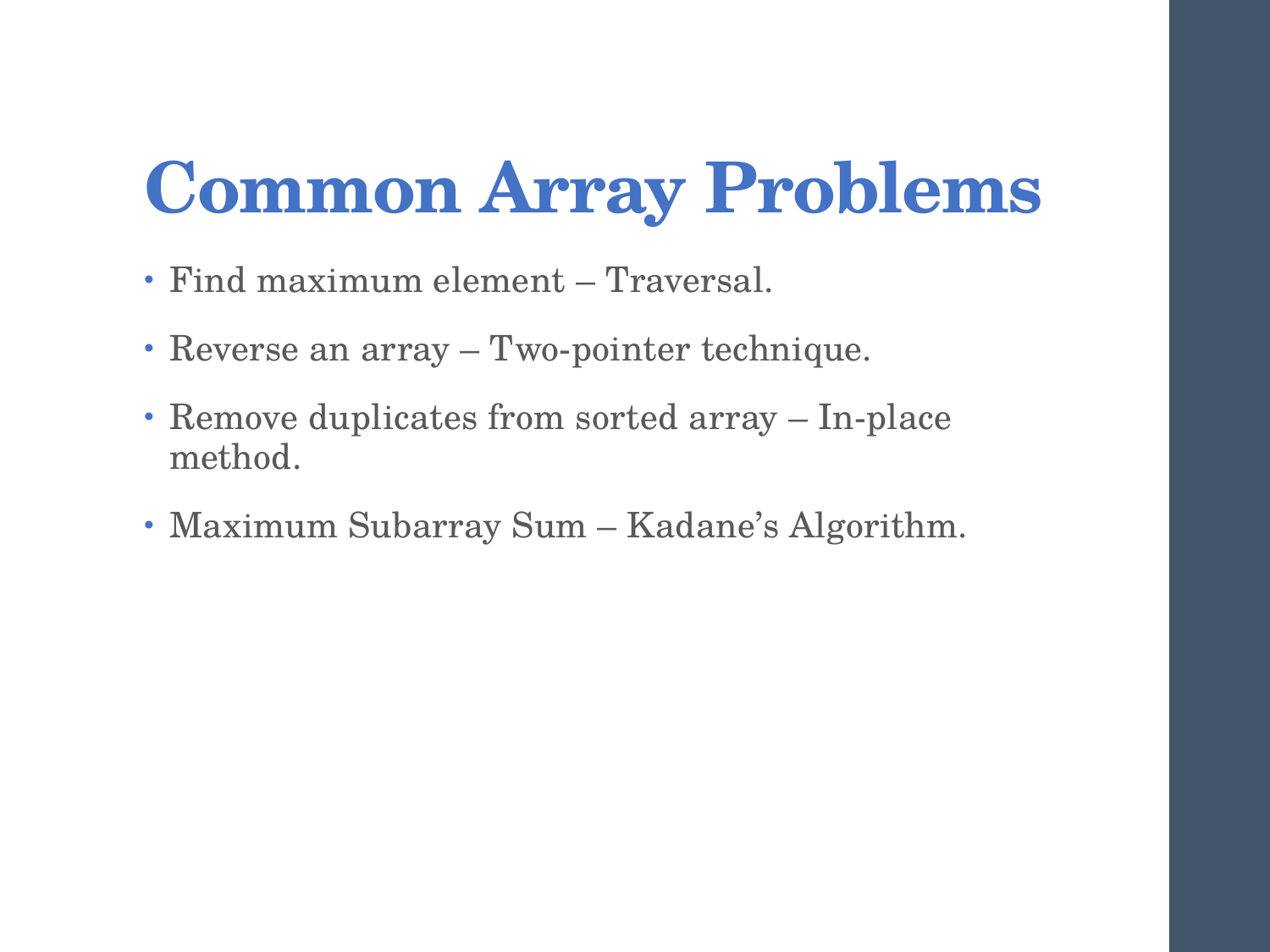

# Common Array Problems
Find maximum element – Traversal.
Reverse an array – Two-pointer technique.
Remove duplicates from sorted array – In-place method.
Maximum Subarray Sum – Kadane’s Algorithm.